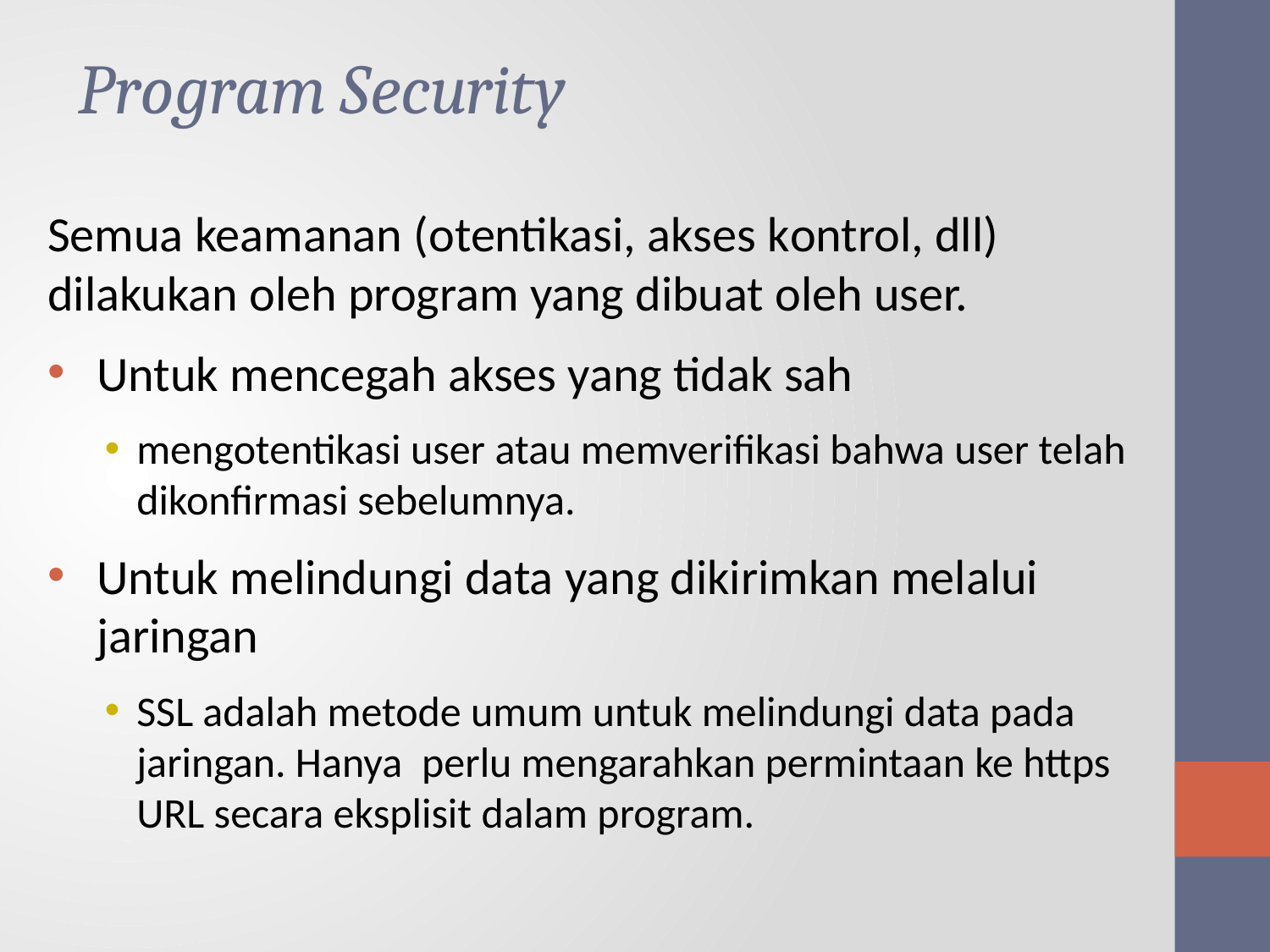

# Program Security
Semua keamanan (otentikasi, akses kontrol, dll) dilakukan oleh program yang dibuat oleh user.
Untuk mencegah akses yang tidak sah
mengotentikasi user atau memverifikasi bahwa user telah dikonfirmasi sebelumnya.
Untuk melindungi data yang dikirimkan melalui jaringan
SSL adalah metode umum untuk melindungi data pada jaringan. Hanya  perlu mengarahkan permintaan ke https URL secara eksplisit dalam program.